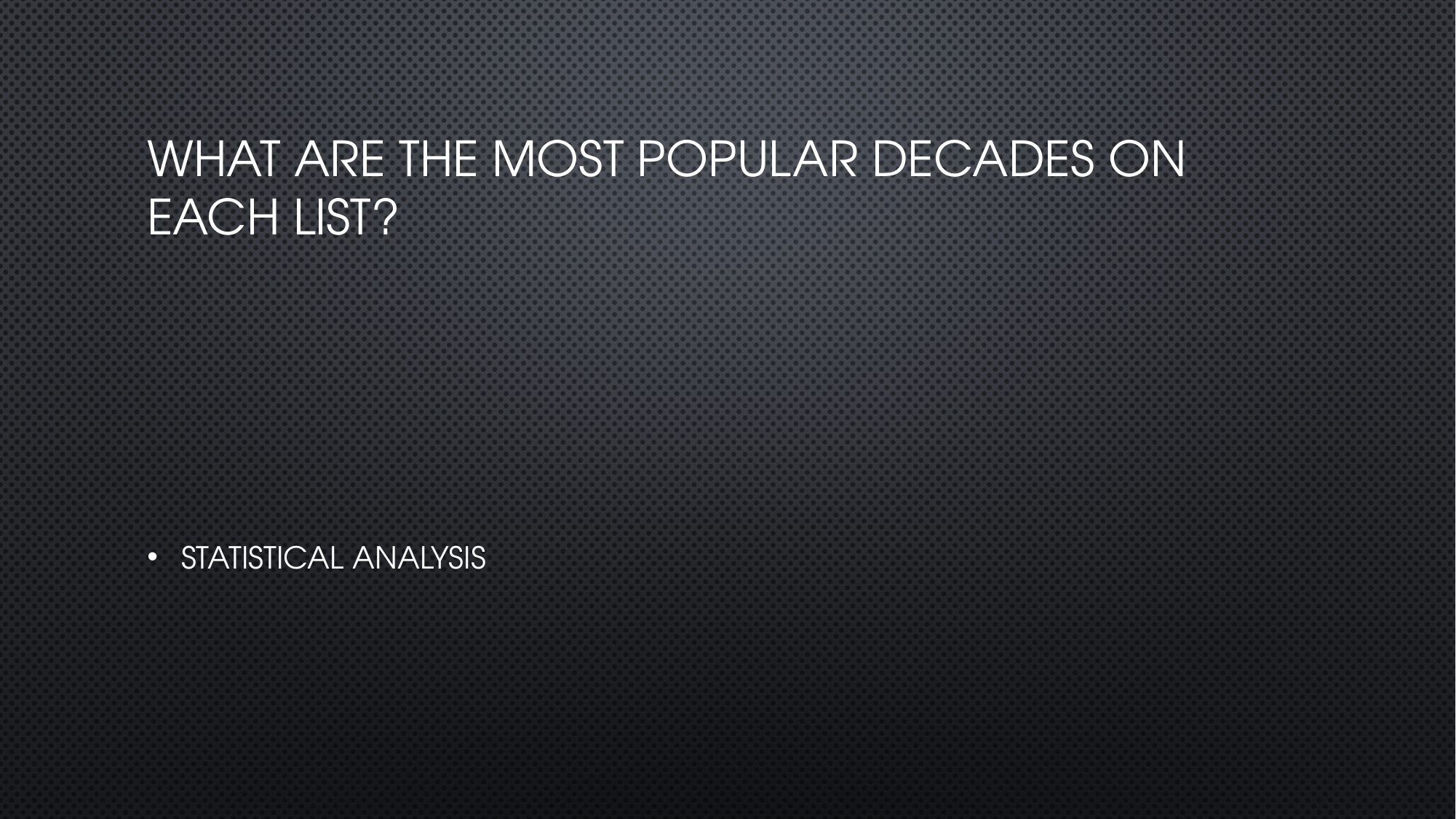

# What are the most popular decades on each list?

Statistical Analysis